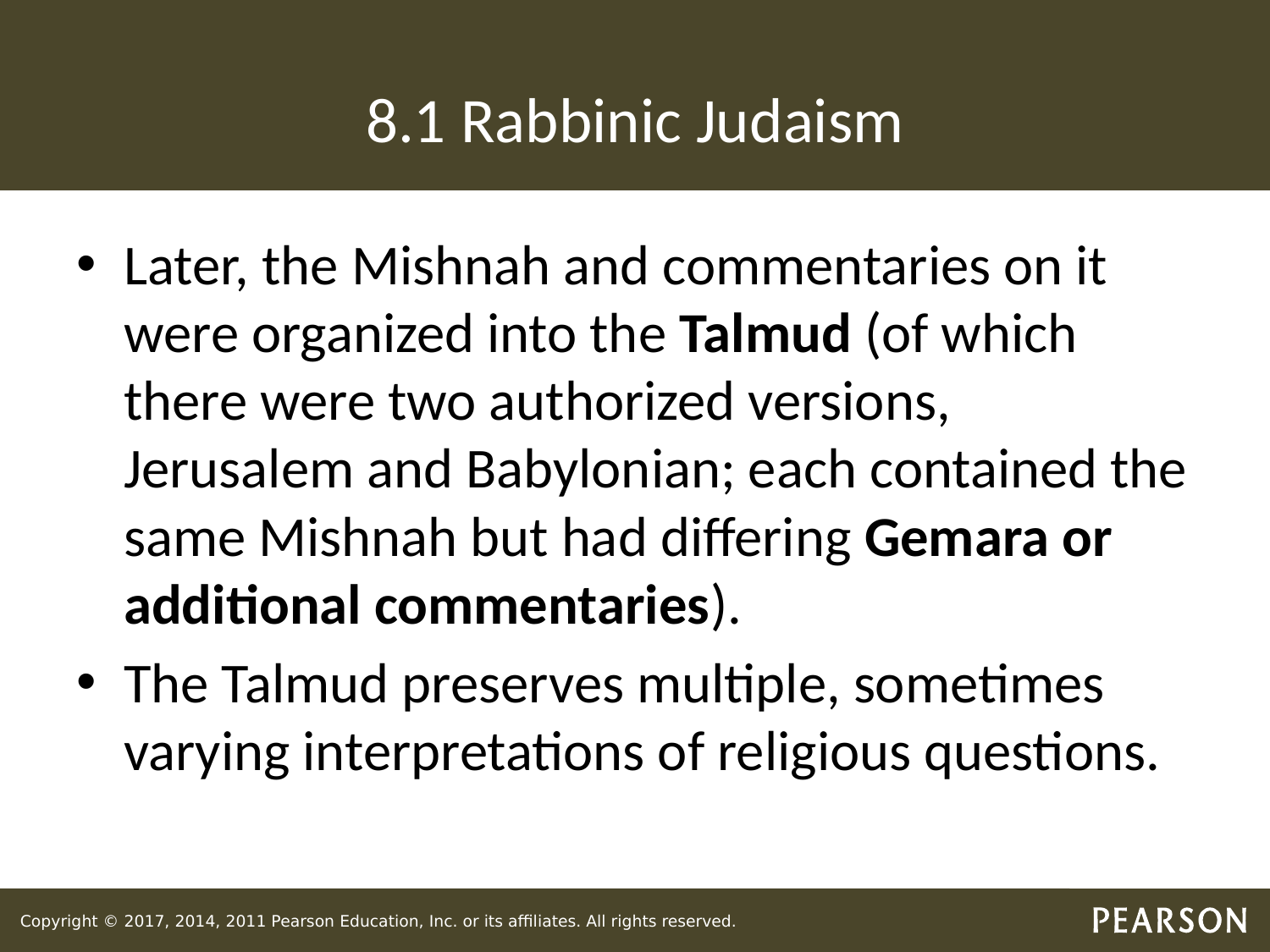

# 8.1 Rabbinic Judaism
Later, the Mishnah and commentaries on it were organized into the Talmud (of which there were two authorized versions, Jerusalem and Babylonian; each contained the same Mishnah but had differing Gemara or additional commentaries).
The Talmud preserves multiple, sometimes varying interpretations of religious questions.